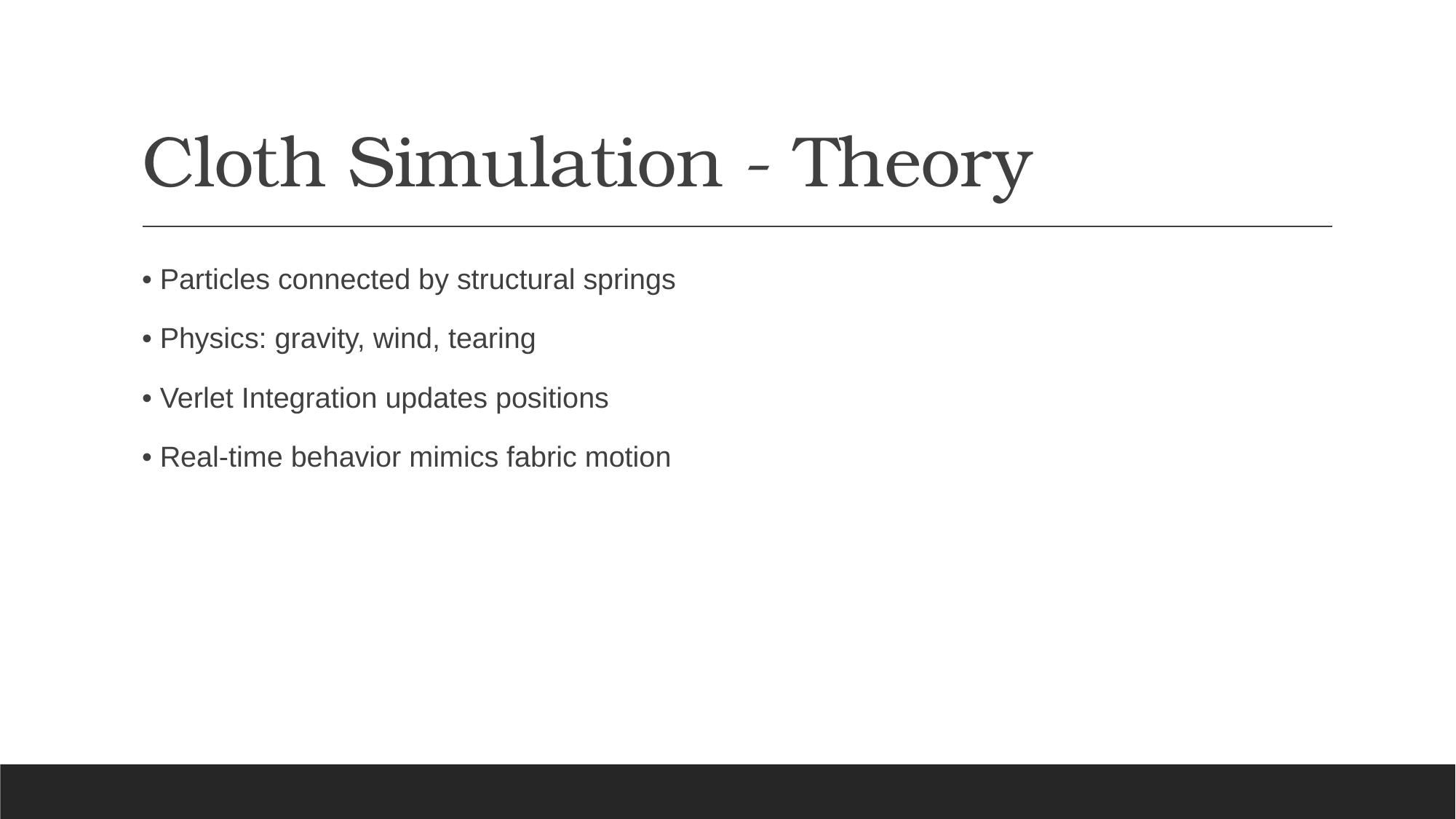

# Cloth Simulation - Theory
• Particles connected by structural springs
• Physics: gravity, wind, tearing
• Verlet Integration updates positions
• Real-time behavior mimics fabric motion